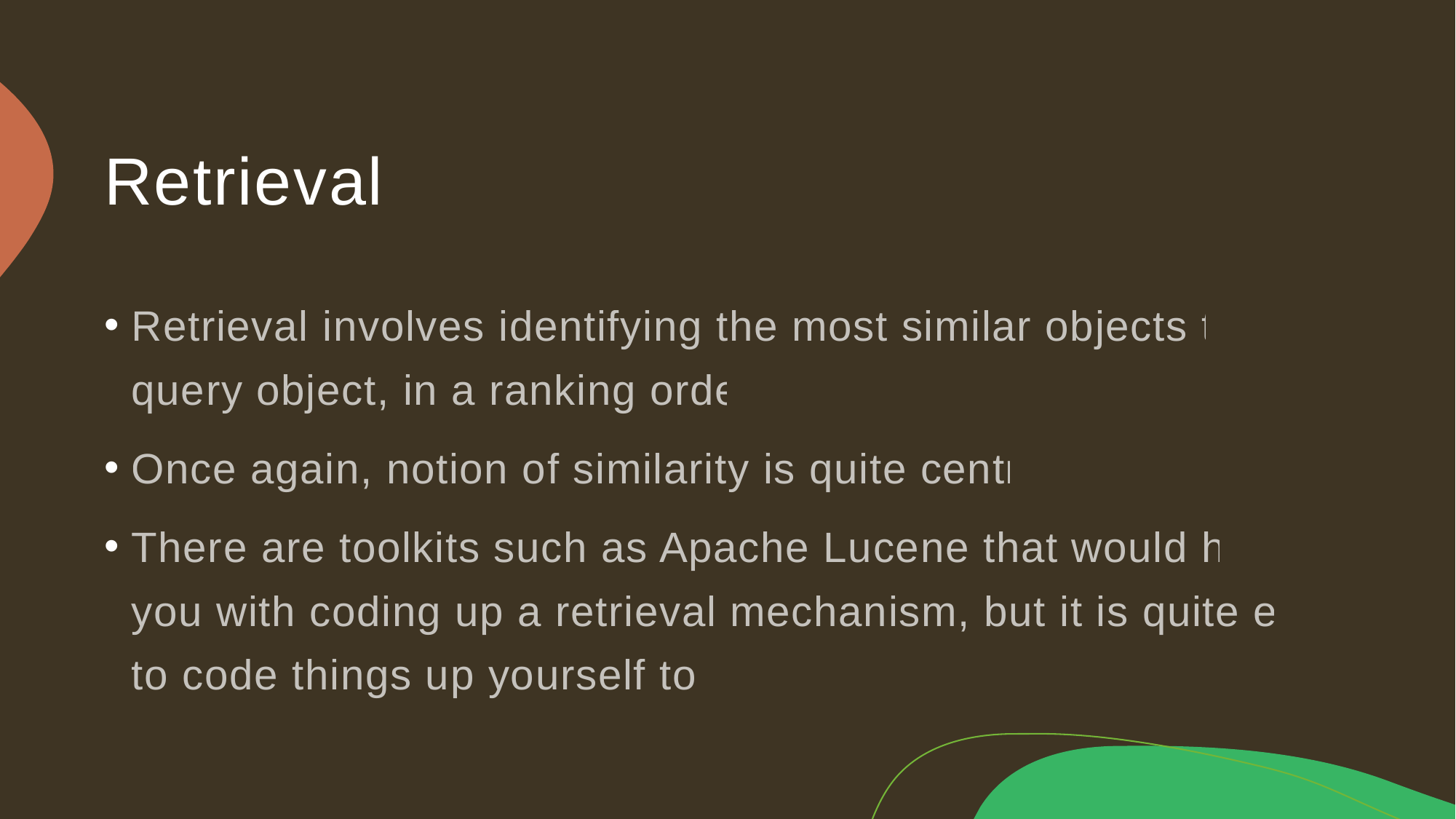

# Retrieval
Retrieval involves identifying the most similar objects to a query object, in a ranking order.
Once again, notion of similarity is quite central.
There are toolkits such as Apache Lucene that would help you with coding up a retrieval mechanism, but it is quite easy to code things up yourself too.